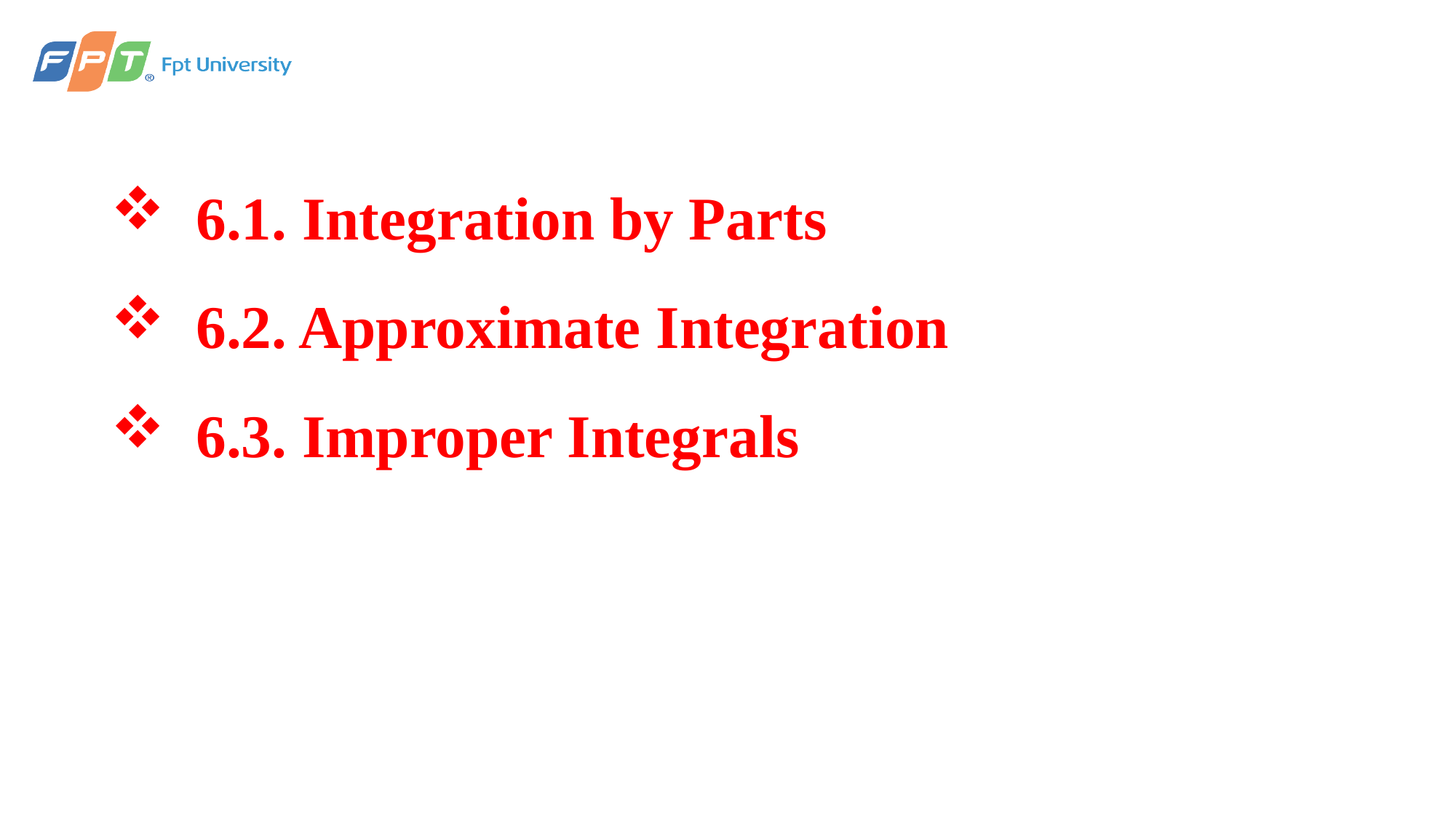

6.1. Integration by Parts
6.2. Approximate Integration
6.3. Improper Integrals